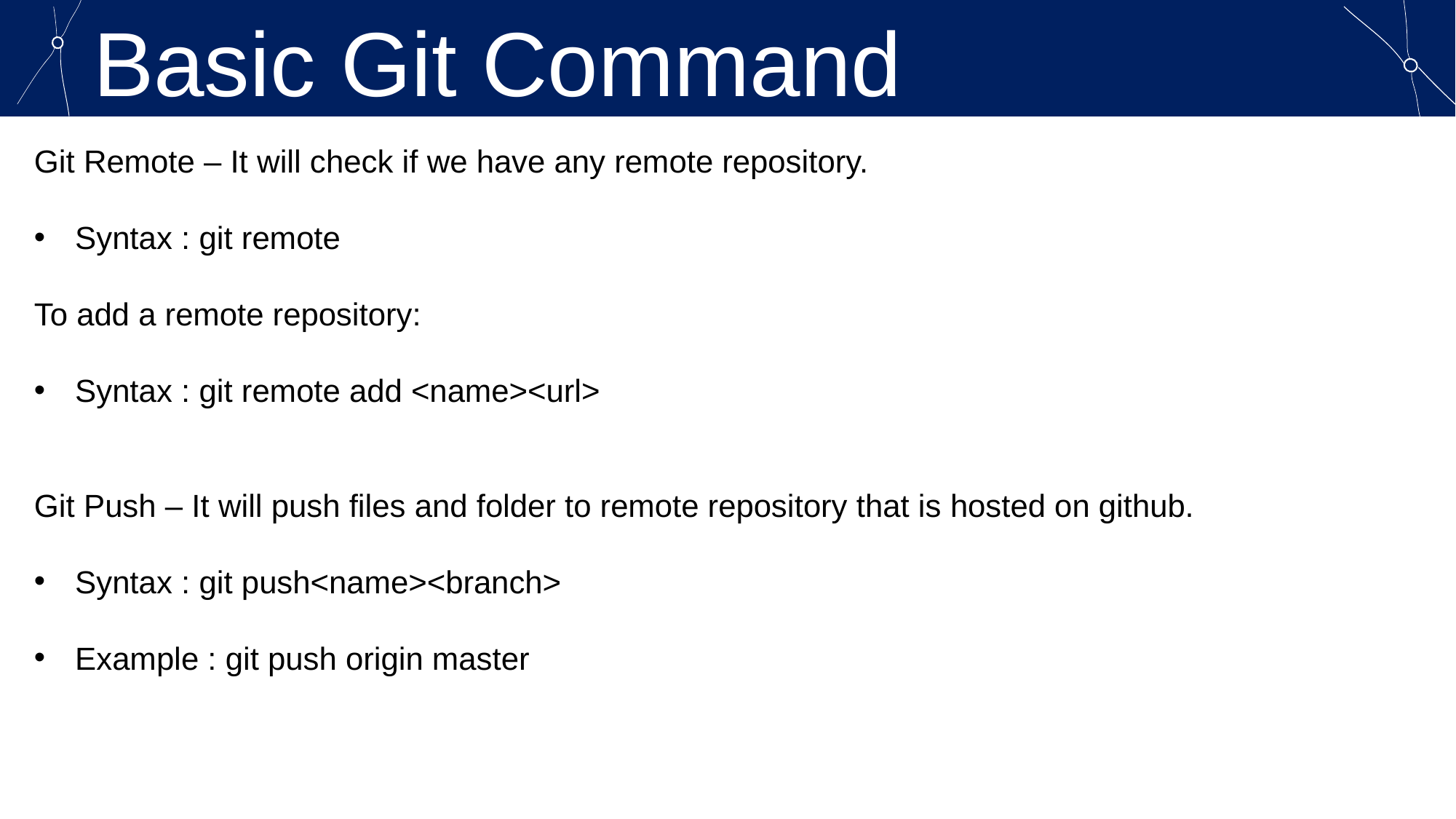

Basic Git Command
Git Remote – It will check if we have any remote repository.

Syntax : git remote

To add a remote repository:

Syntax : git remote add <name><url>

Git Push – It will push files and folder to remote repository that is hosted on github.

Syntax : git push<name><branch>

Example : git push origin master

8